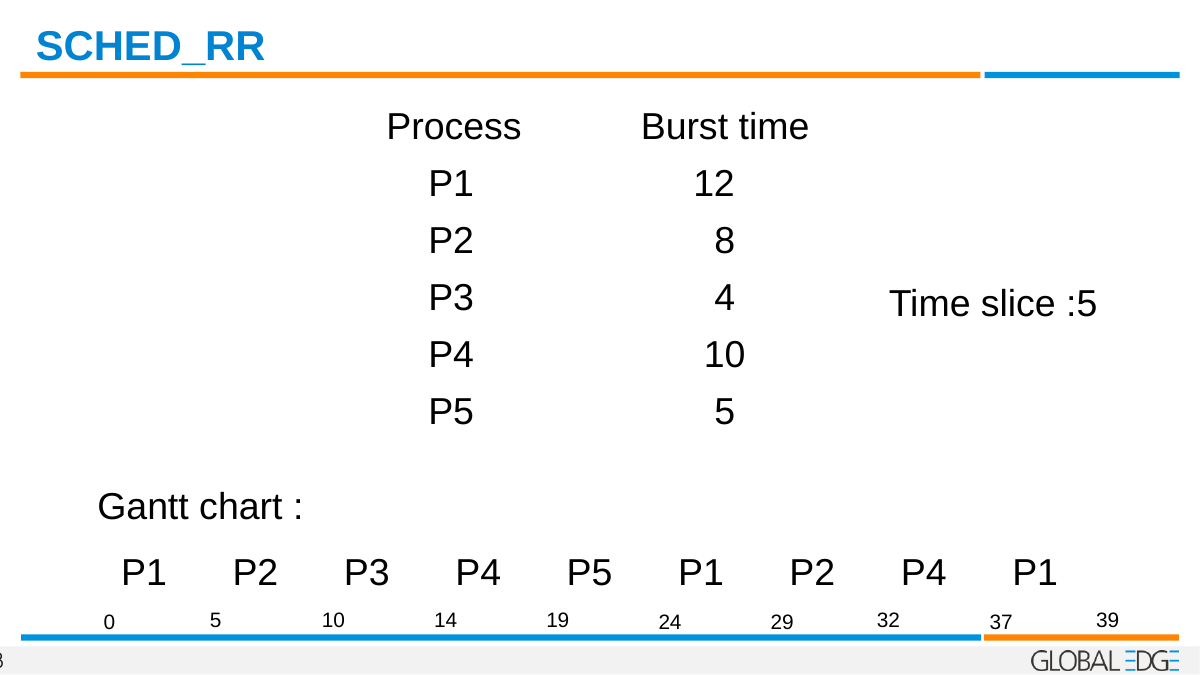

SCHED_RR
| Process | Burst time |
| --- | --- |
| P1 | 12 |
| P2 | 8 |
| P3 | 4 |
| P4 | 10 |
| P5 | 5 |
Time slice :5
Gantt chart :
| P1 | P2 | P3 | P4 | P5 | P1 | P2 | P4 | P1 |
| --- | --- | --- | --- | --- | --- | --- | --- | --- |
5
10
14
19
32
39
0
24
29
37